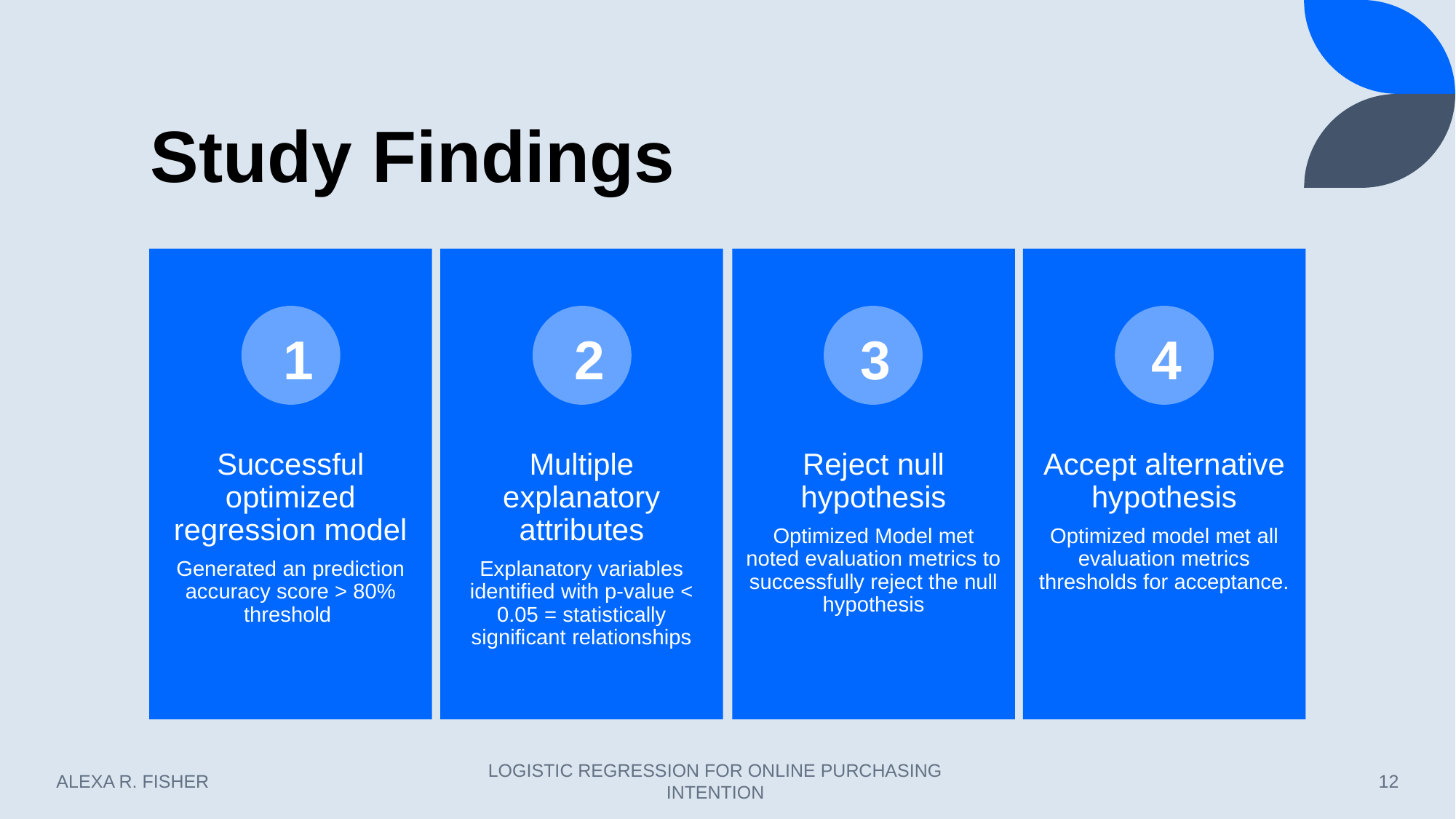

# Study Findings
Successful optimized regression model
Generated an prediction accuracy score > 80% threshold
Multiple explanatory attributes
Explanatory variables identified with p-value < 0.05 = statistically significant relationships
Reject null hypothesis
Optimized Model met noted evaluation metrics to successfully reject the null hypothesis
Accept alternative hypothesis
Optimized model met all evaluation metrics thresholds for acceptance.
4
1
2
3
ALEXA R. FISHER
LOGISTIC REGRESSION FOR ONLINE PURCHASING INTENTION
12